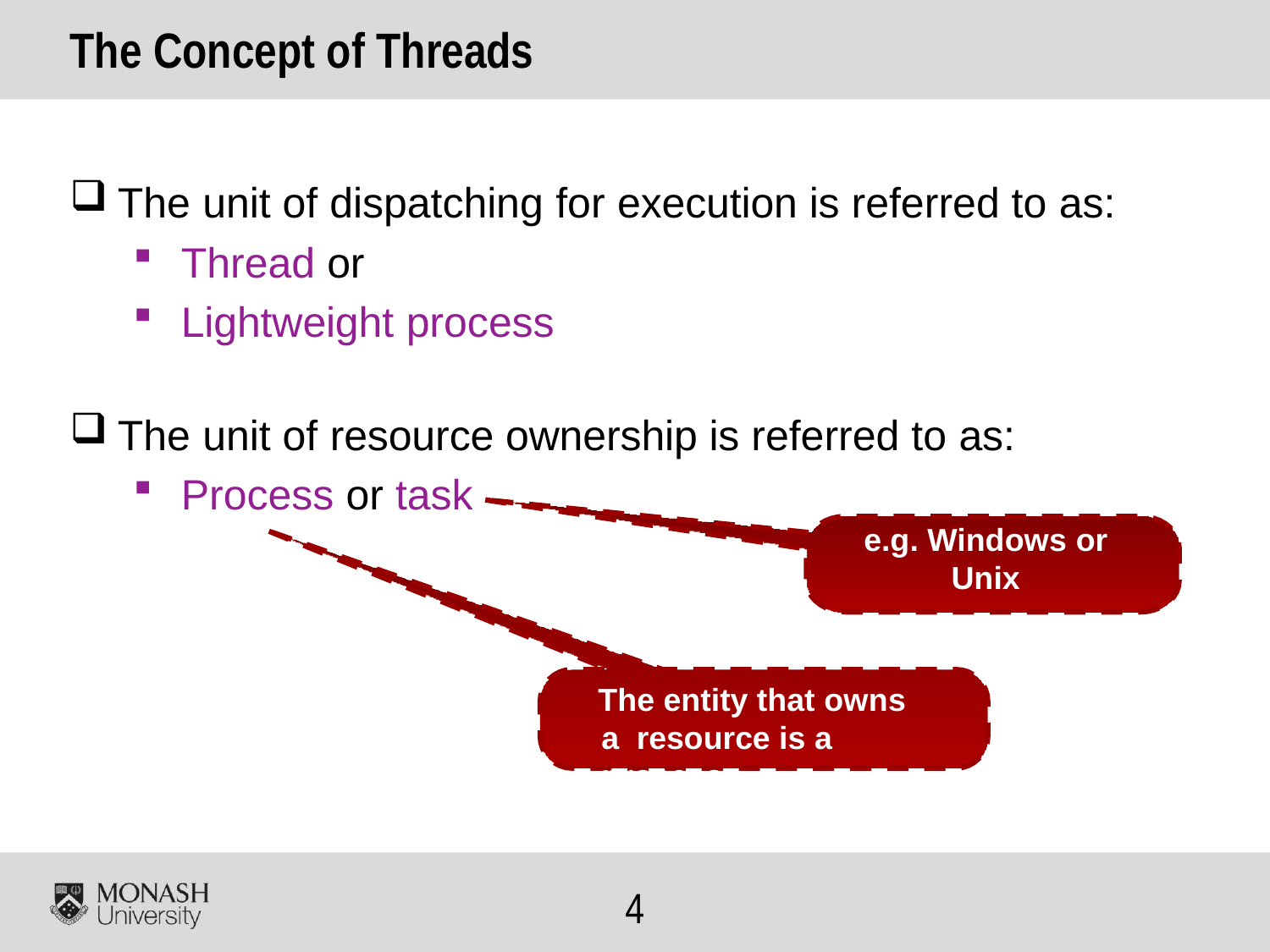

# The Concept of Threads
The unit of dispatching for execution is referred to as:
Thread or
Lightweight process

The unit of resource ownership is referred to as:
Process or task
e.g. Windows or
Unix

The entity that owns a  resource is a process
4